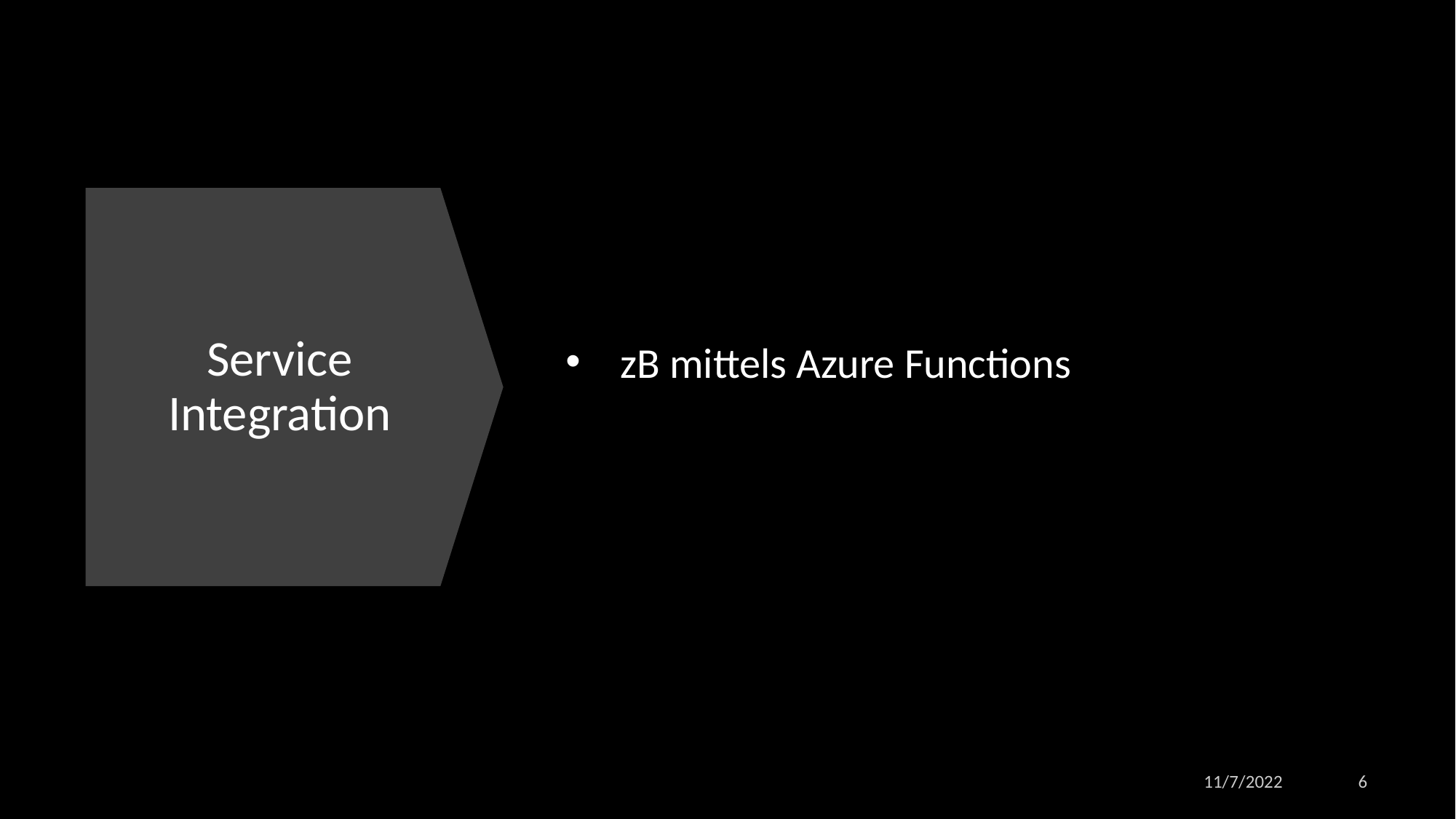

# Service Integration
zB mittels Azure Functions
11/7/2022
6